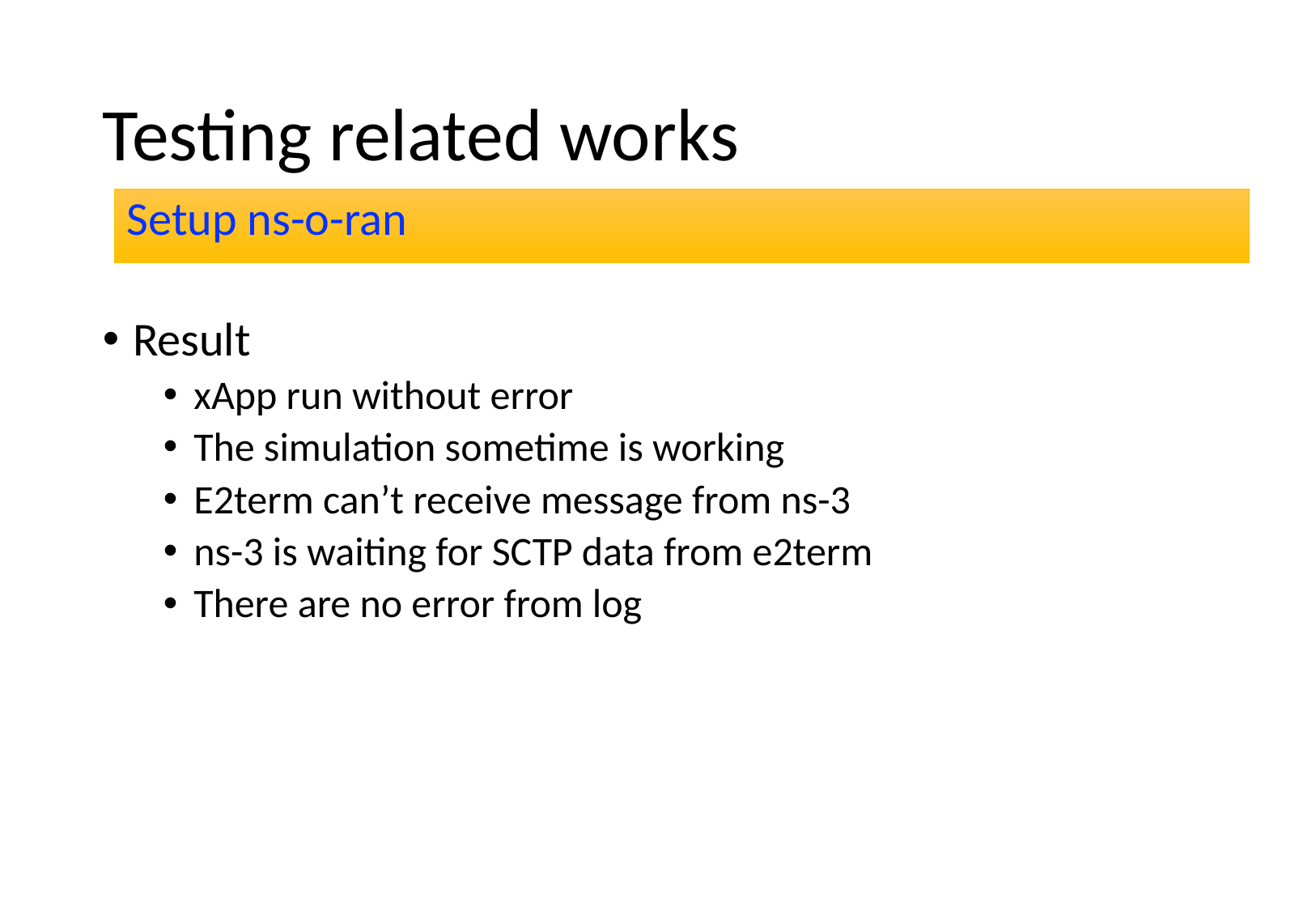

# Testing related works
Setup ns-o-ran
Result
xApp run without error
The simulation sometime is working
E2term can’t receive message from ns-3
ns-3 is waiting for SCTP data from e2term
There are no error from log